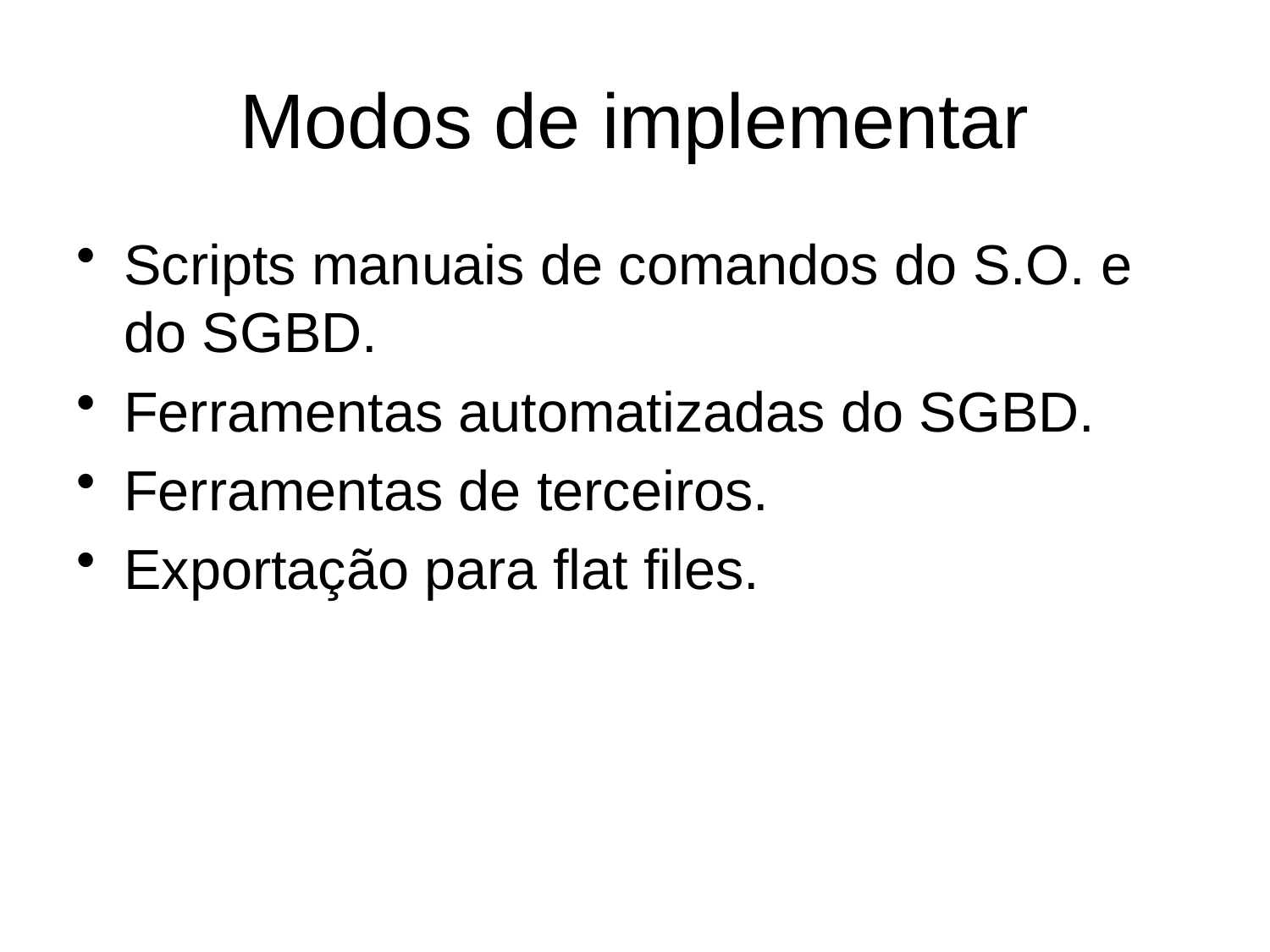

# Modos de implementar
Scripts manuais de comandos do S.O. e do SGBD.
Ferramentas automatizadas do SGBD.
Ferramentas de terceiros.
Exportação para flat files.